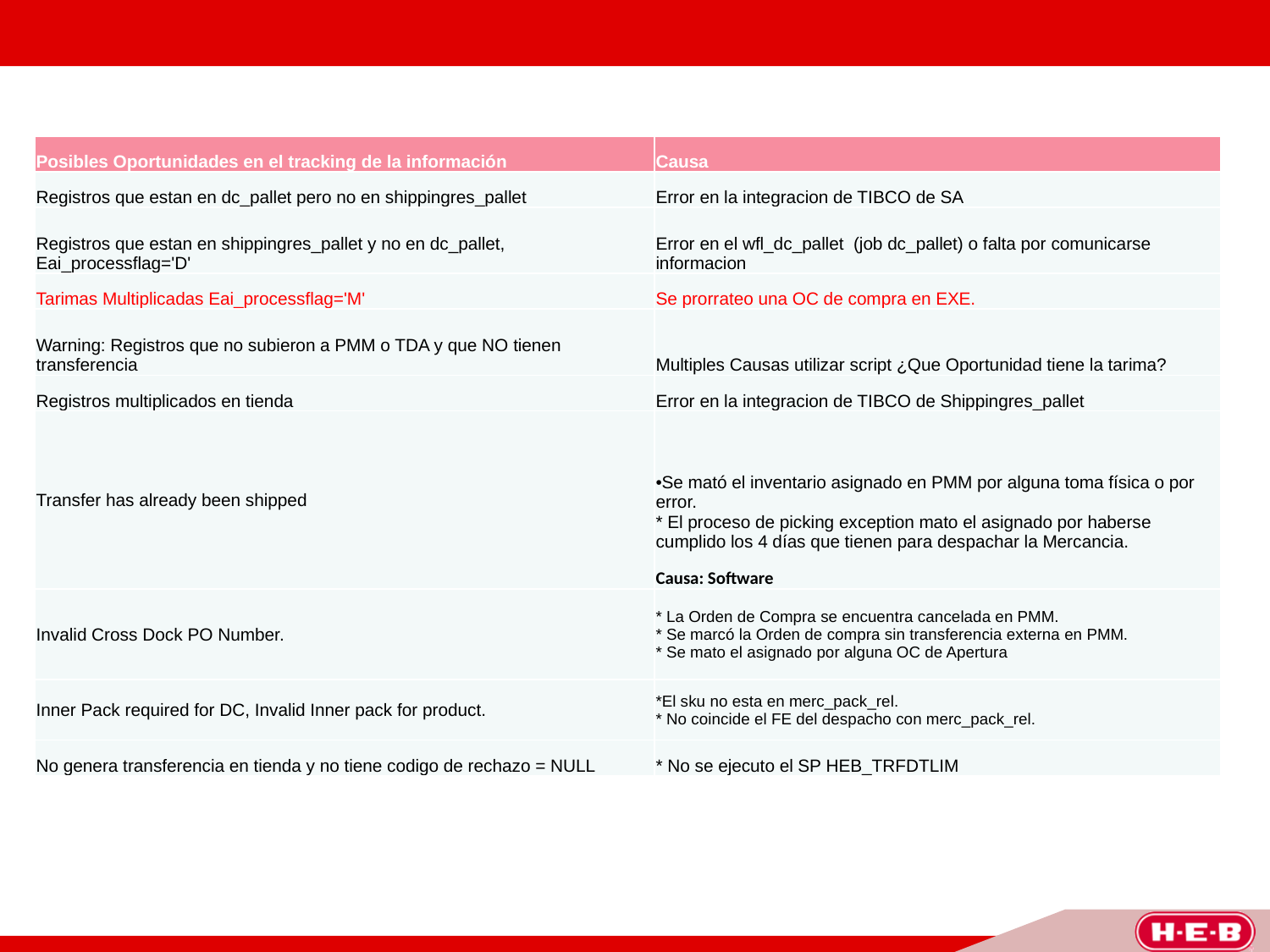

| Posibles Oportunidades en el tracking de la información | Causa |
| --- | --- |
| Registros que estan en dc\_pallet pero no en shippingres\_pallet | Error en la integracion de TIBCO de SA |
| Registros que estan en shippingres\_pallet y no en dc\_pallet, Eai\_processflag='D' | Error en el wfl\_dc\_pallet (job dc\_pallet) o falta por comunicarse informacion |
| Tarimas Multiplicadas Eai\_processflag='M' | Se prorrateo una OC de compra en EXE. |
| Warning: Registros que no subieron a PMM o TDA y que NO tienen transferencia | Multiples Causas utilizar script ¿Que Oportunidad tiene la tarima? |
| Registros multiplicados en tienda | Error en la integracion de TIBCO de Shippingres\_pallet |
| Transfer has already been shipped | Se mató el inventario asignado en PMM por alguna toma física o por error. \* El proceso de picking exception mato el asignado por haberse cumplido los 4 días que tienen para despachar la Mercancia. Causa: Software |
| Invalid Cross Dock PO Number. | \* La Orden de Compra se encuentra cancelada en PMM. \* Se marcó la Orden de compra sin transferencia externa en PMM. \* Se mato el asignado por alguna OC de Apertura |
| Inner Pack required for DC, Invalid Inner pack for product. | \*El sku no esta en merc\_pack\_rel. \* No coincide el FE del despacho con merc\_pack\_rel. |
| No genera transferencia en tienda y no tiene codigo de rechazo = NULL | \* No se ejecuto el SP HEB\_TRFDTLIM |